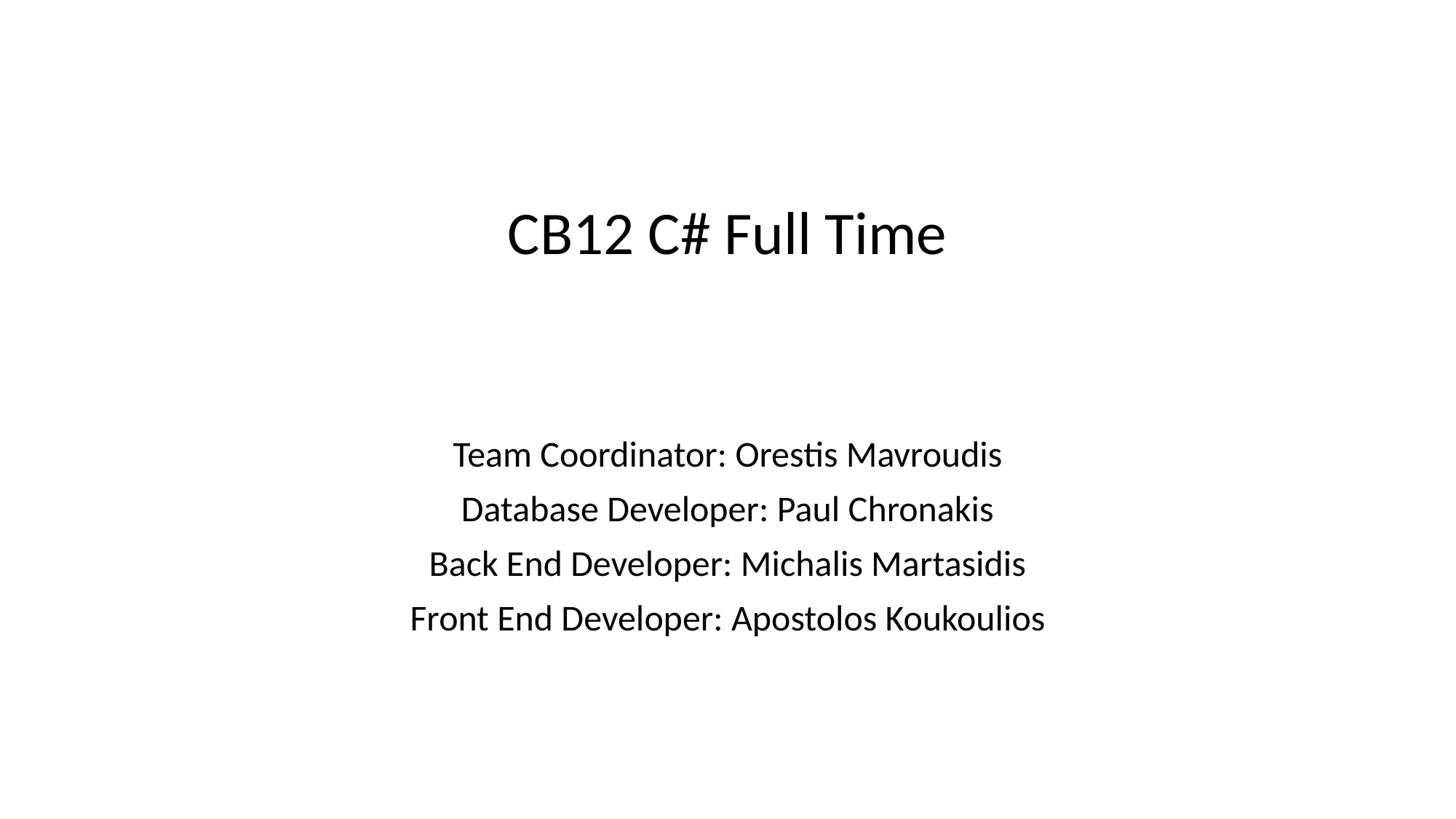

# CB12 C# Full Time
Team Coordinator: Orestis Mavroudis
Database Developer: Paul Chronakis
Back End Developer: Michalis Martasidis
Front End Developer: Apostolos Koukoulios